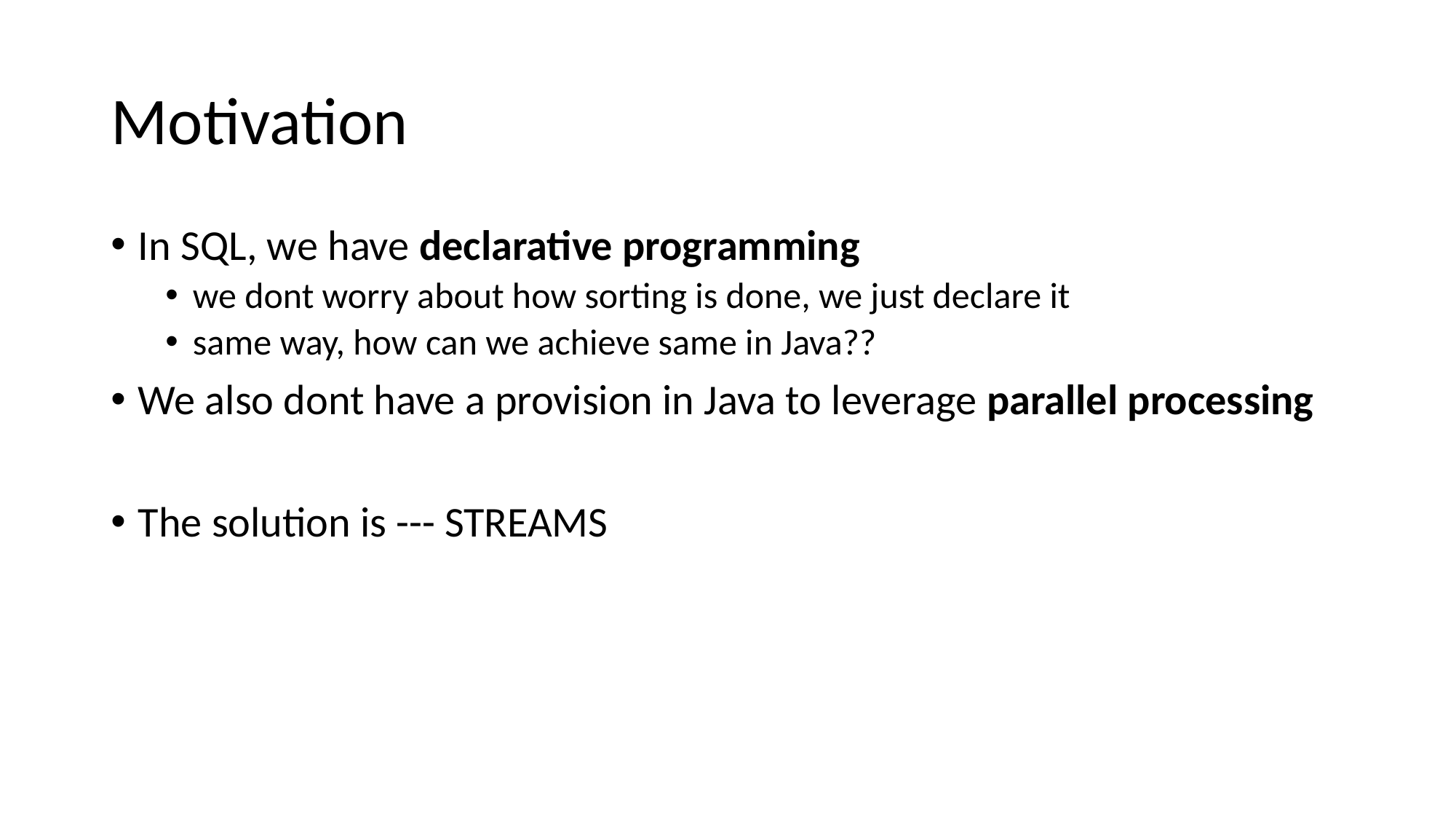

# Motivation
In SQL, we have declarative programming
we dont worry about how sorting is done, we just declare it
same way, how can we achieve same in Java??
We also dont have a provision in Java to leverage parallel processing

The solution is --- STREAMS